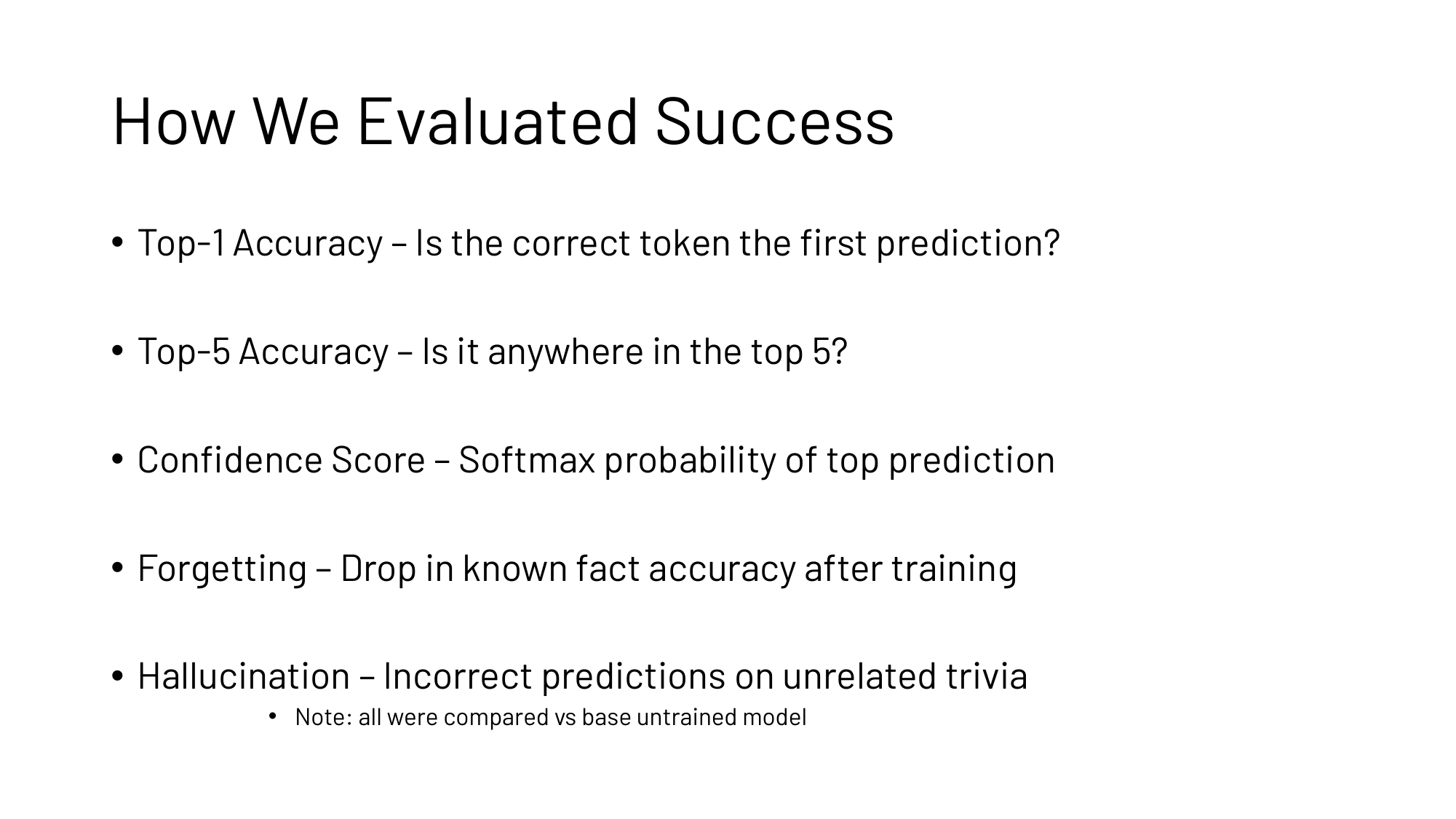

# How We Evaluated Success
Top-1 Accuracy – Is the correct token the first prediction?

Top-5 Accuracy – Is it anywhere in the top 5?

Confidence Score – Softmax probability of top prediction

Forgetting – Drop in known fact accuracy after training

Hallucination – Incorrect predictions on unrelated trivia
Note: all were compared vs base untrained model